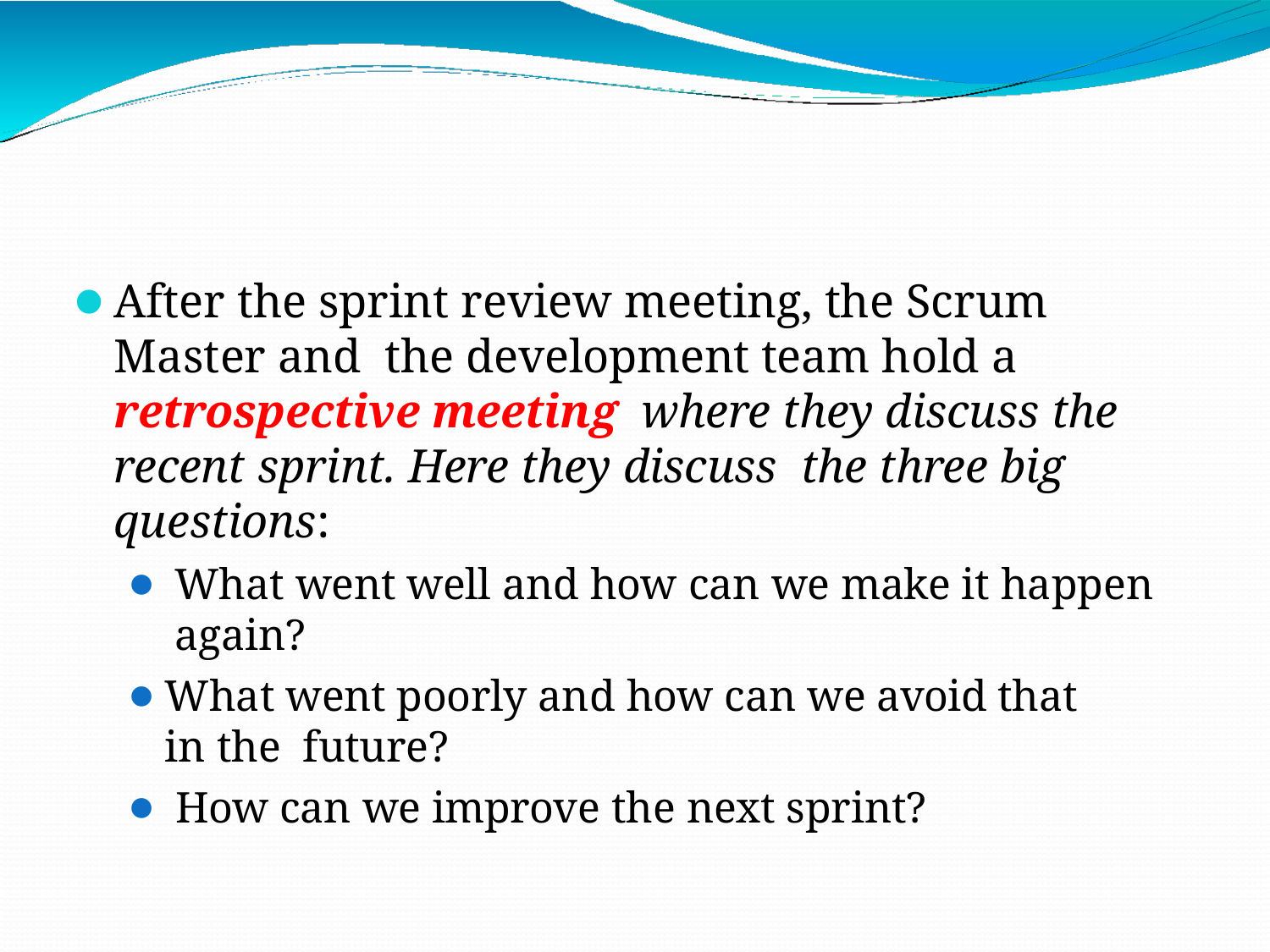

After the sprint review meeting, the Scrum Master and  the development team hold a retrospective meeting  where they discuss the recent sprint. Here they discuss  the three big questions:
What went well and how can we make it happen again?
What went poorly and how can we avoid that in the  future?
How can we improve the next sprint?